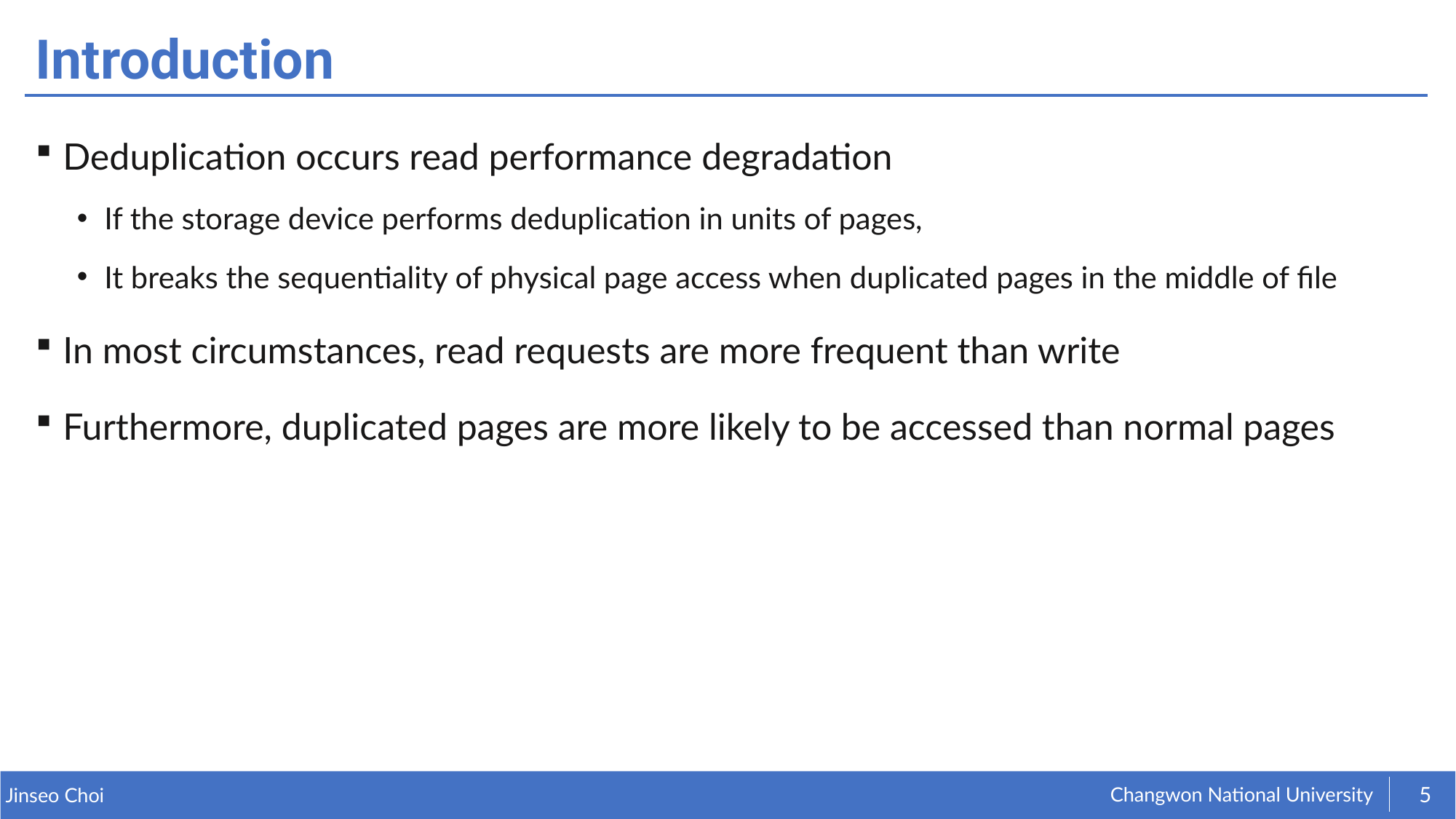

# Introduction
Deduplication occurs read performance degradation
If the storage device performs deduplication in units of pages,
It breaks the sequentiality of physical page access when duplicated pages in the middle of file
In most circumstances, read requests are more frequent than write
Furthermore, duplicated pages are more likely to be accessed than normal pages
5